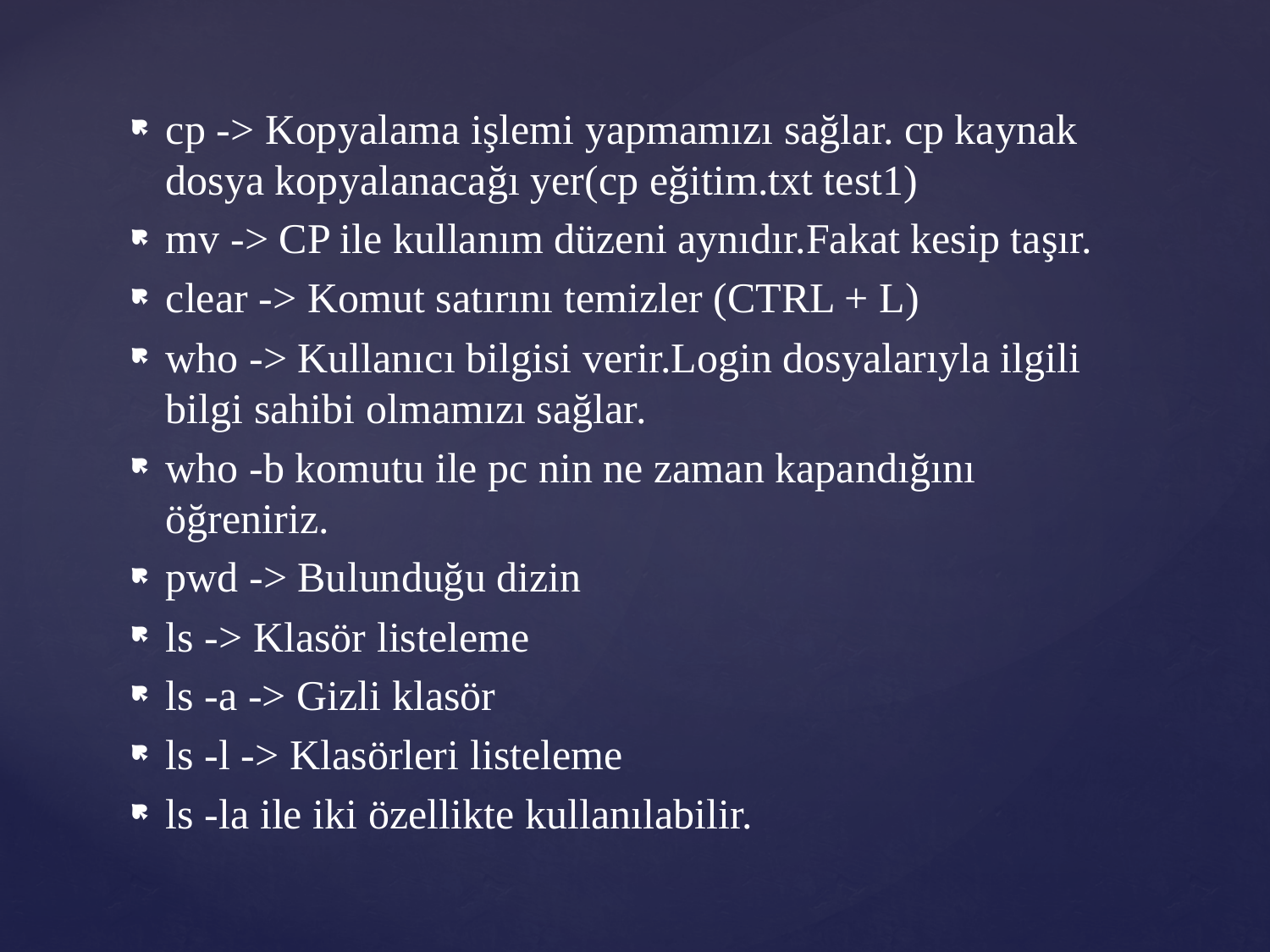

cp -> Kopyalama işlemi yapmamızı sağlar. cp kaynak dosya kopyalanacağı yer(cp eğitim.txt test1)
mv -> CP ile kullanım düzeni aynıdır.Fakat kesip taşır.
clear -> Komut satırını temizler (CTRL + L)
who -> Kullanıcı bilgisi verir.Login dosyalarıyla ilgili bilgi sahibi olmamızı sağlar.
who -b komutu ile pc nin ne zaman kapandığını öğreniriz.
pwd -> Bulunduğu dizin
ls -> Klasör listeleme
ls -a -> Gizli klasör
ls -l -> Klasörleri listeleme
ls -la ile iki özellikte kullanılabilir.